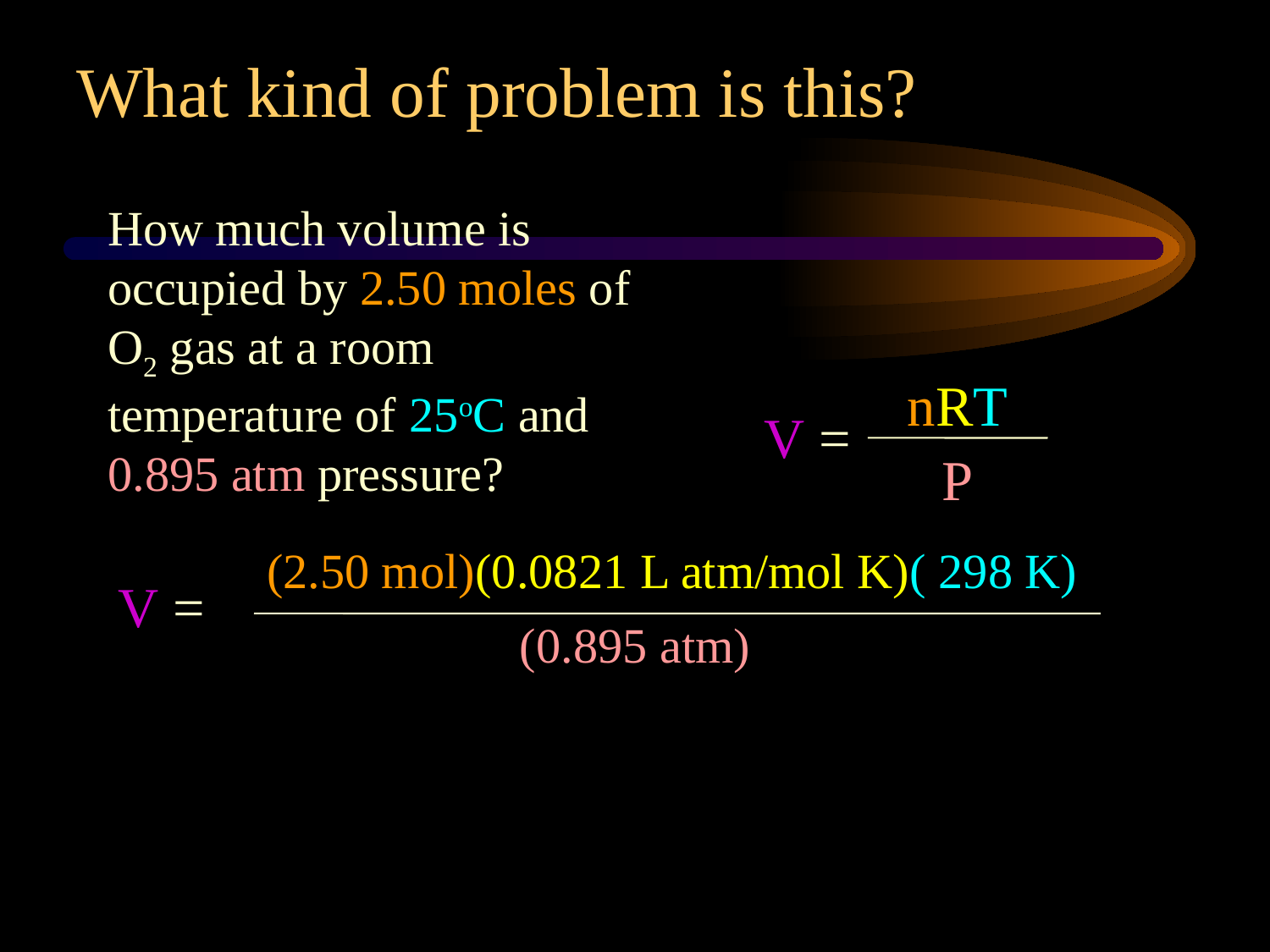

What kind of problem is this?
How much volume is occupied by 2.50 moles of O2 gas at a room temperature of 25oC and 0.895 atm pressure?

nRT
V =

P
(2.50 mol)(0.0821 L atm/mol K)( 298 K)
V =
(0.895 atm)